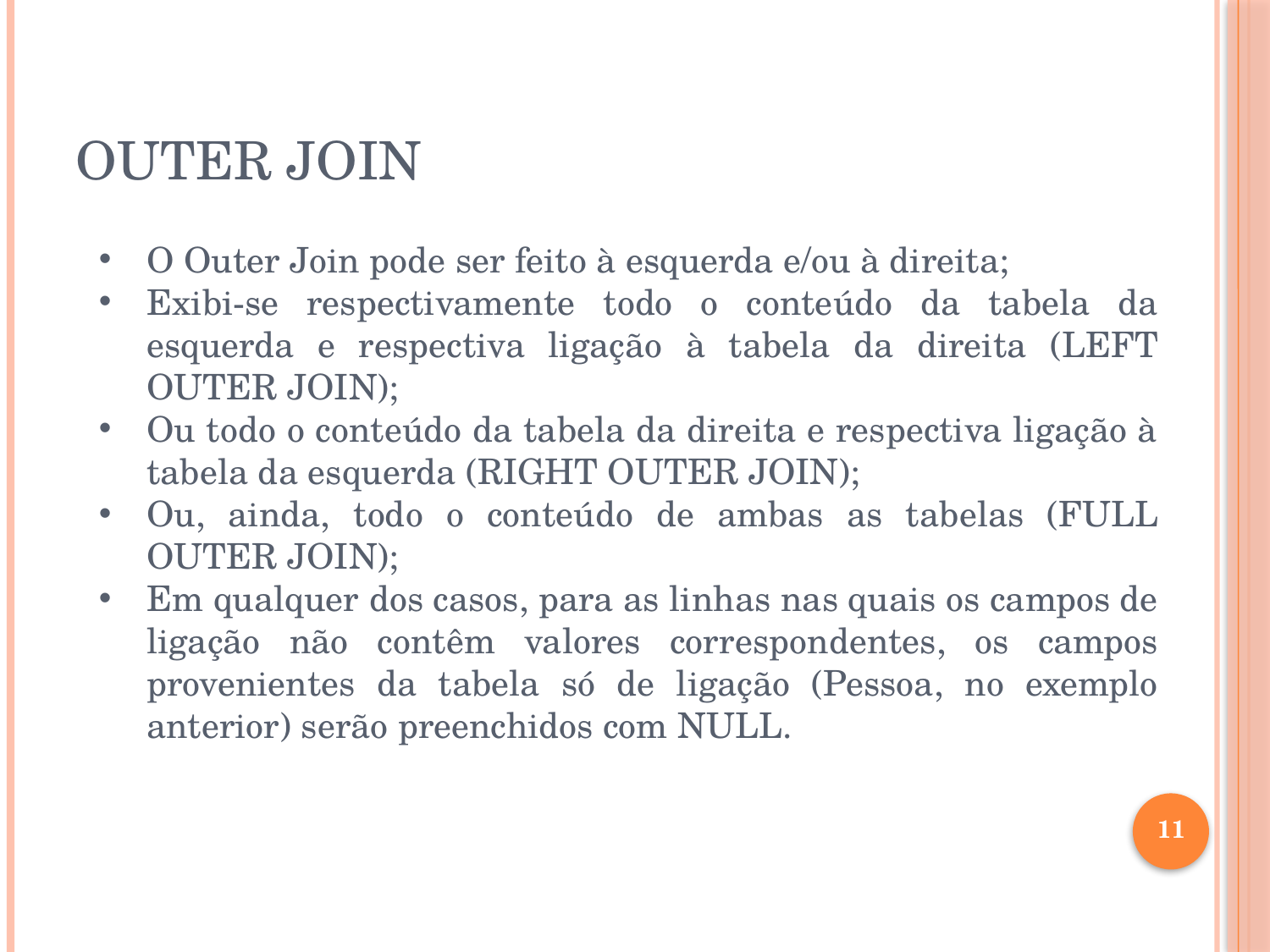

# Outer Join
O Outer Join pode ser feito à esquerda e/ou à direita;
Exibi-se respectivamente todo o conteúdo da tabela da esquerda e respectiva ligação à tabela da direita (LEFT OUTER JOIN);
Ou todo o conteúdo da tabela da direita e respectiva ligação à tabela da esquerda (RIGHT OUTER JOIN);
Ou, ainda, todo o conteúdo de ambas as tabelas (FULL OUTER JOIN);
Em qualquer dos casos, para as linhas nas quais os campos de ligação não contêm valores correspondentes, os campos provenientes da tabela só de ligação (Pessoa, no exemplo anterior) serão preenchidos com NULL.
11